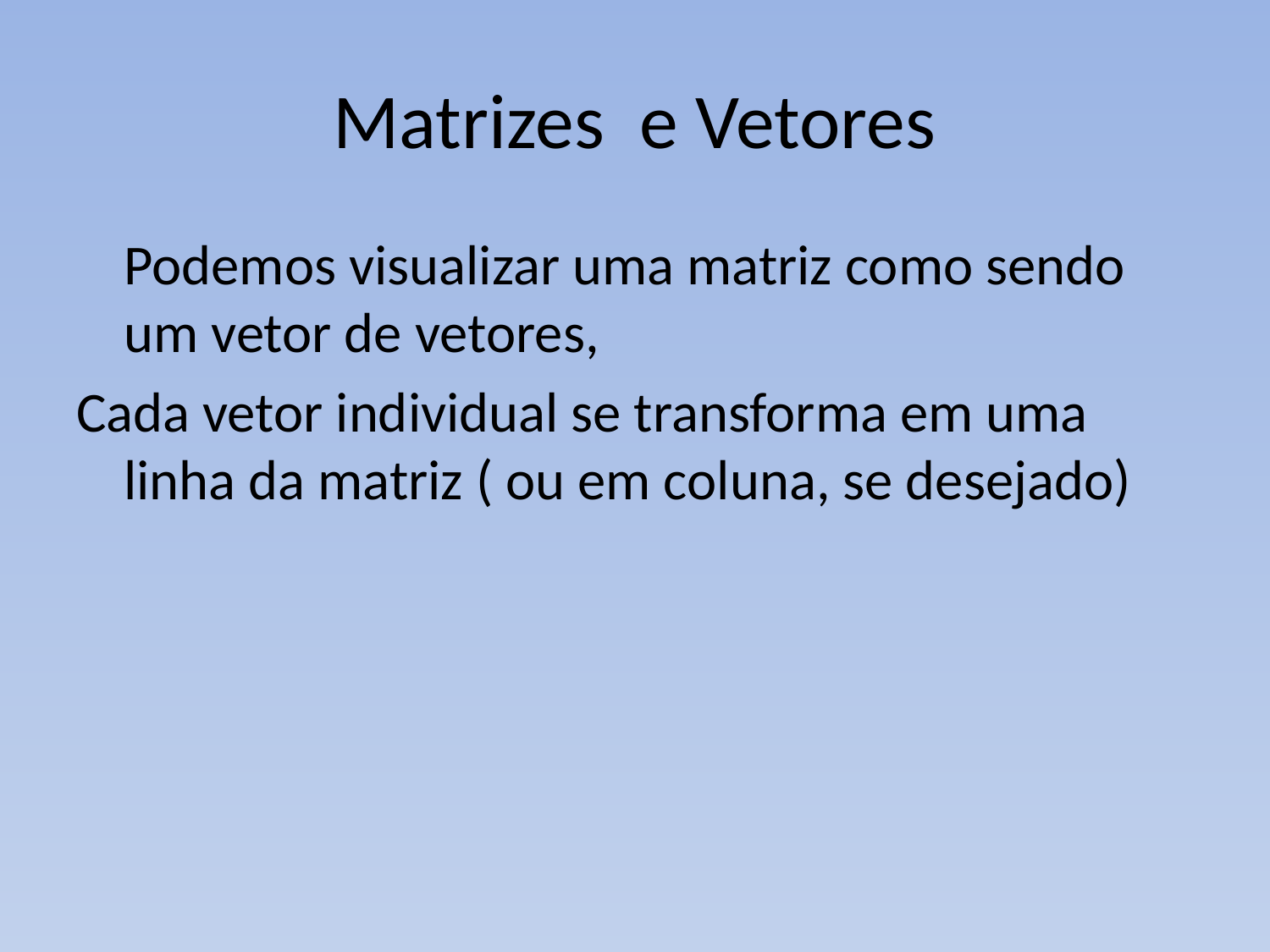

# Matrizes  e Vetores
	Podemos visualizar uma matriz como sendo um vetor de vetores,
Cada vetor individual se transforma em uma linha da matriz ( ou em coluna, se desejado)